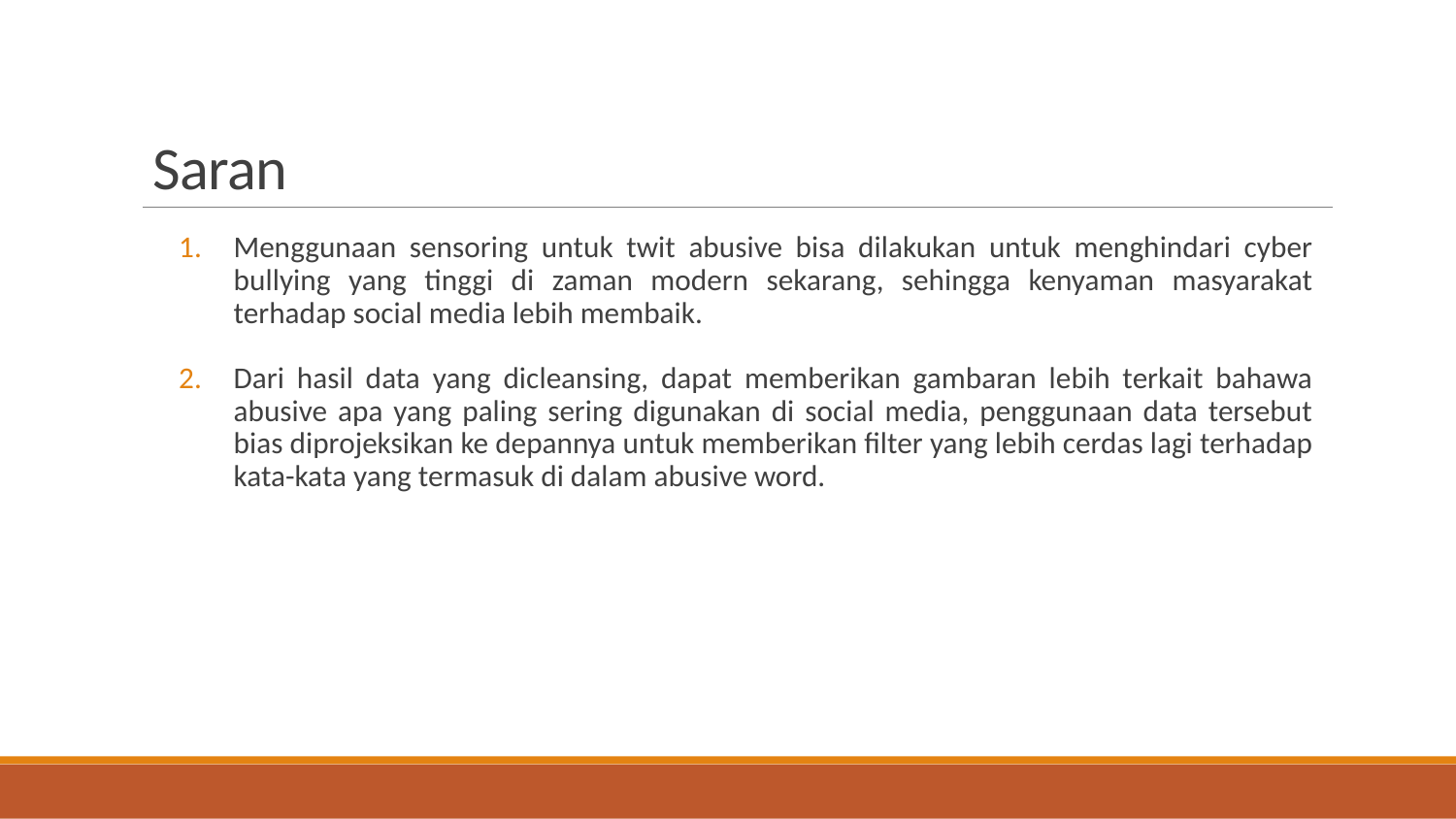

# Saran
Menggunaan sensoring untuk twit abusive bisa dilakukan untuk menghindari cyber bullying yang tinggi di zaman modern sekarang, sehingga kenyaman masyarakat terhadap social media lebih membaik.

Dari hasil data yang dicleansing, dapat memberikan gambaran lebih terkait bahawa abusive apa yang paling sering digunakan di social media, penggunaan data tersebut bias diprojeksikan ke depannya untuk memberikan filter yang lebih cerdas lagi terhadap kata-kata yang termasuk di dalam abusive word.